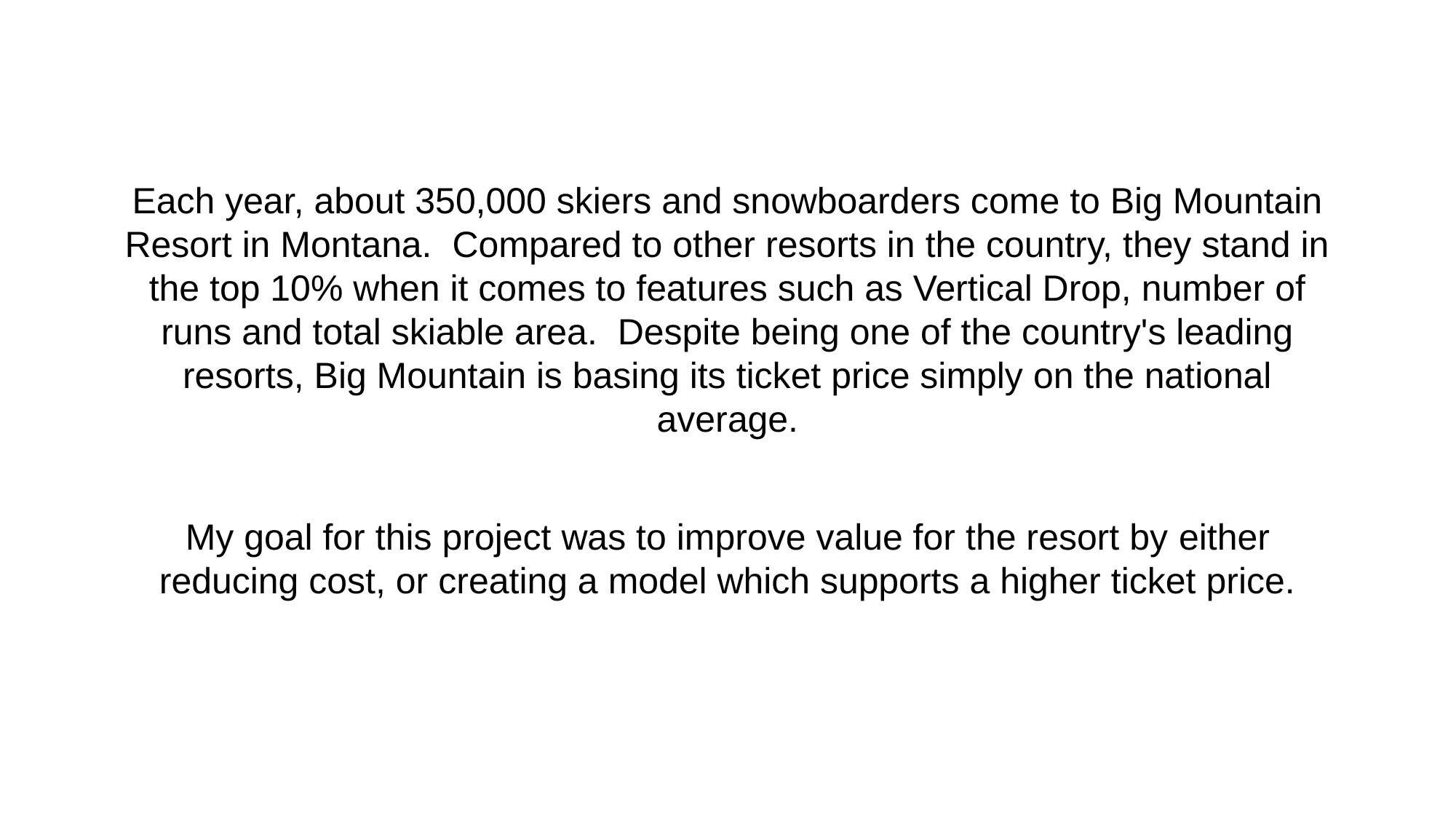

Each year, about 350,000 skiers and snowboarders come to Big Mountain Resort in Montana.  Compared to other resorts in the country, they stand in the top 10% when it comes to features such as Vertical Drop, number of runs and total skiable area.  Despite being one of the country's leading resorts, Big Mountain is basing its ticket price simply on the national average.

My goal for this project was to improve value for the resort by either reducing cost, or creating a model which supports a higher ticket price.